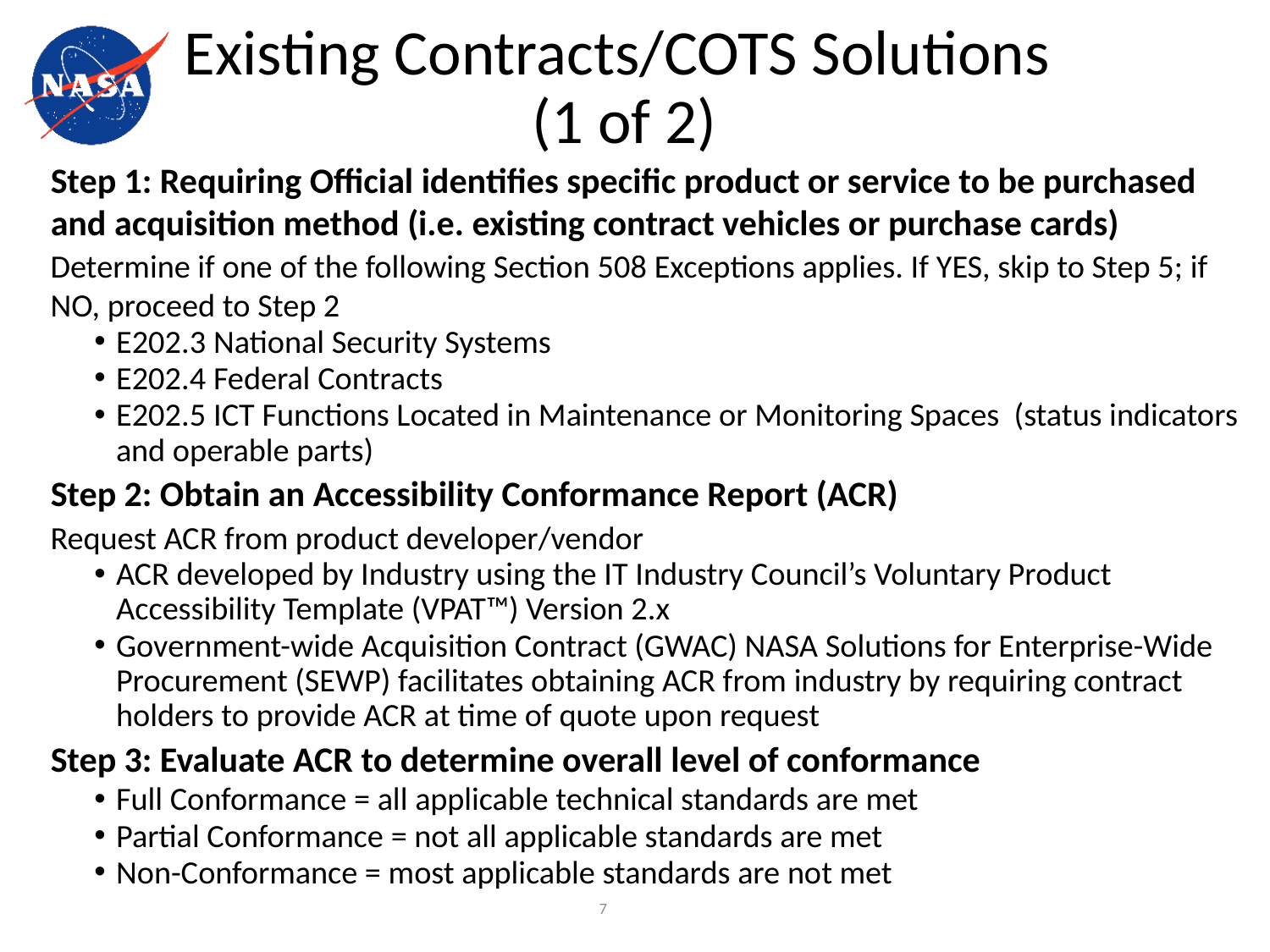

# Existing Contracts/COTS Solutions (1 of 2)
Step 1: Requiring Official identifies specific product or service to be purchased and acquisition method (i.e. existing contract vehicles or purchase cards)
Determine if one of the following Section 508 Exceptions applies. If YES, skip to Step 5; if NO, proceed to Step 2
E202.3 National Security Systems
E202.4 Federal Contracts
E202.5 ICT Functions Located in Maintenance or Monitoring Spaces  (status indicators and operable parts)
Step 2: Obtain an Accessibility Conformance Report (ACR)
Request ACR from product developer/vendor
ACR developed by Industry using the IT Industry Council’s Voluntary Product Accessibility Template (VPAT™) Version 2.x
Government-wide Acquisition Contract (GWAC) NASA Solutions for Enterprise-Wide Procurement (SEWP) facilitates obtaining ACR from industry by requiring contract holders to provide ACR at time of quote upon request
Step 3: Evaluate ACR to determine overall level of conformance
Full Conformance = all applicable technical standards are met
Partial Conformance = not all applicable standards are met
Non-Conformance = most applicable standards are not met

7